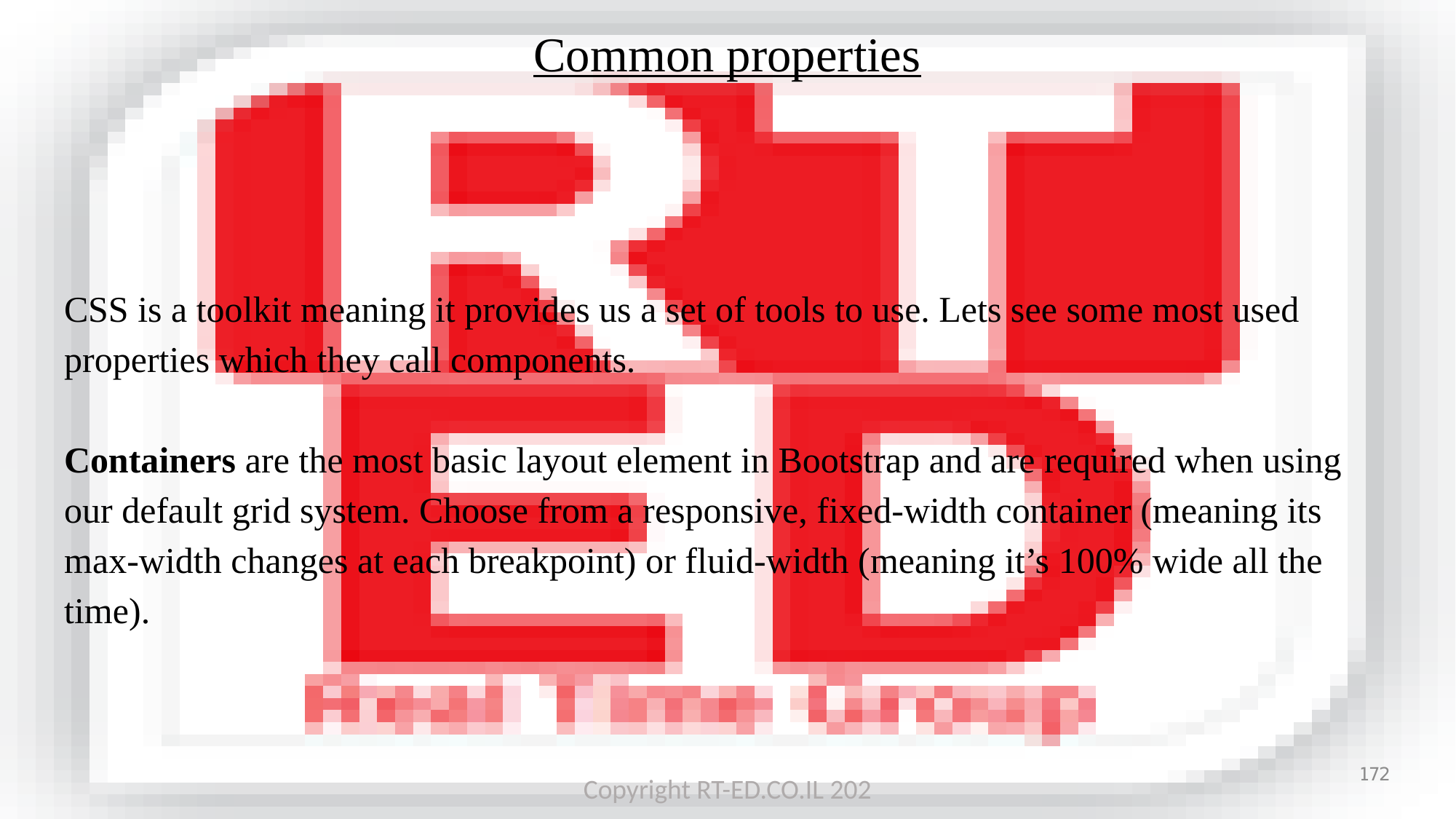

Common properties
CSS is a toolkit meaning it provides us a set of tools to use. Lets see some most used properties which they call components.

Containers are the most basic layout element in Bootstrap and are required when using our default grid system. Choose from a responsive, fixed-width container (meaning its max-width changes at each breakpoint) or fluid-width (meaning it’s 100% wide all the time).
172
Copyright RT-ED.CO.IL 202